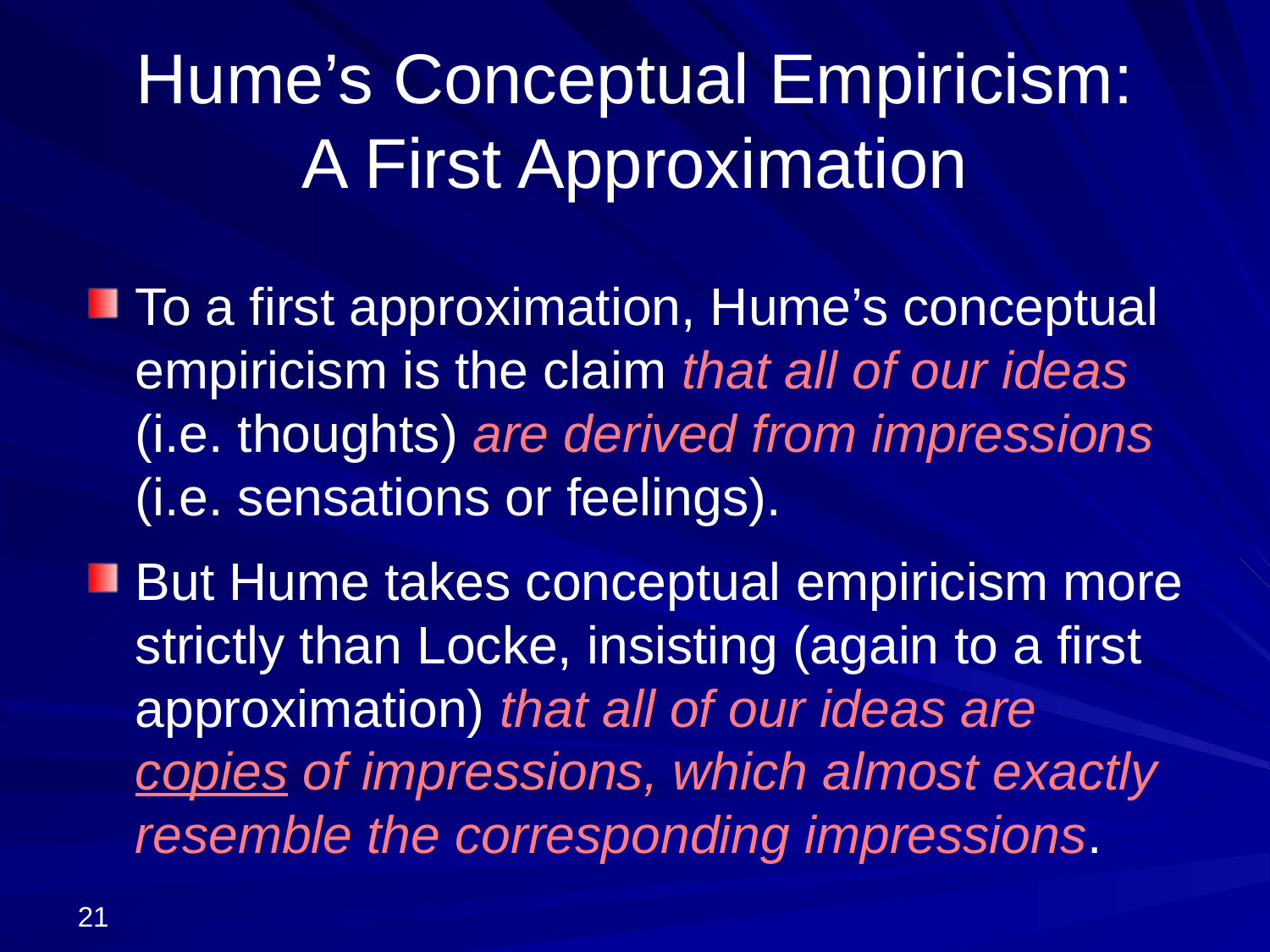

# Hume’s Conceptual Empiricism: A First Approximation
To a first approximation, Hume’s conceptual empiricism is the claim that all of our ideas (i.e. thoughts) are derived from impressions (i.e. sensations or feelings).
But Hume takes conceptual empiricism more strictly than Locke, insisting (again to a first approximation) that all of our ideas are copies of impressions, which almost exactly resemble the corresponding impressions.
21